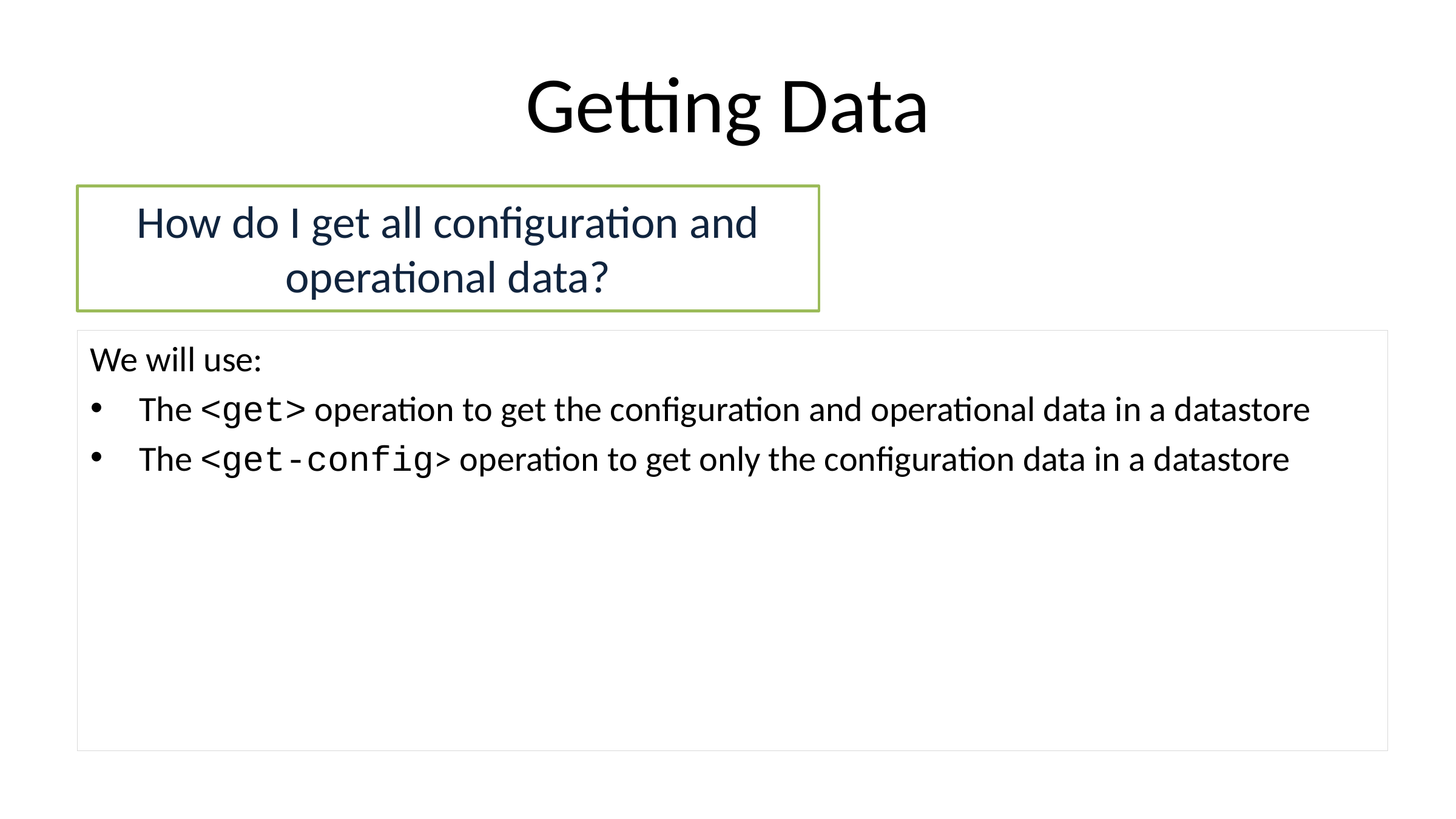

# Getting Data
How do I get all configuration and operational data?
We will use:
The <get> operation to get the configuration and operational data in a datastore
The <get-config> operation to get only the configuration data in a datastore